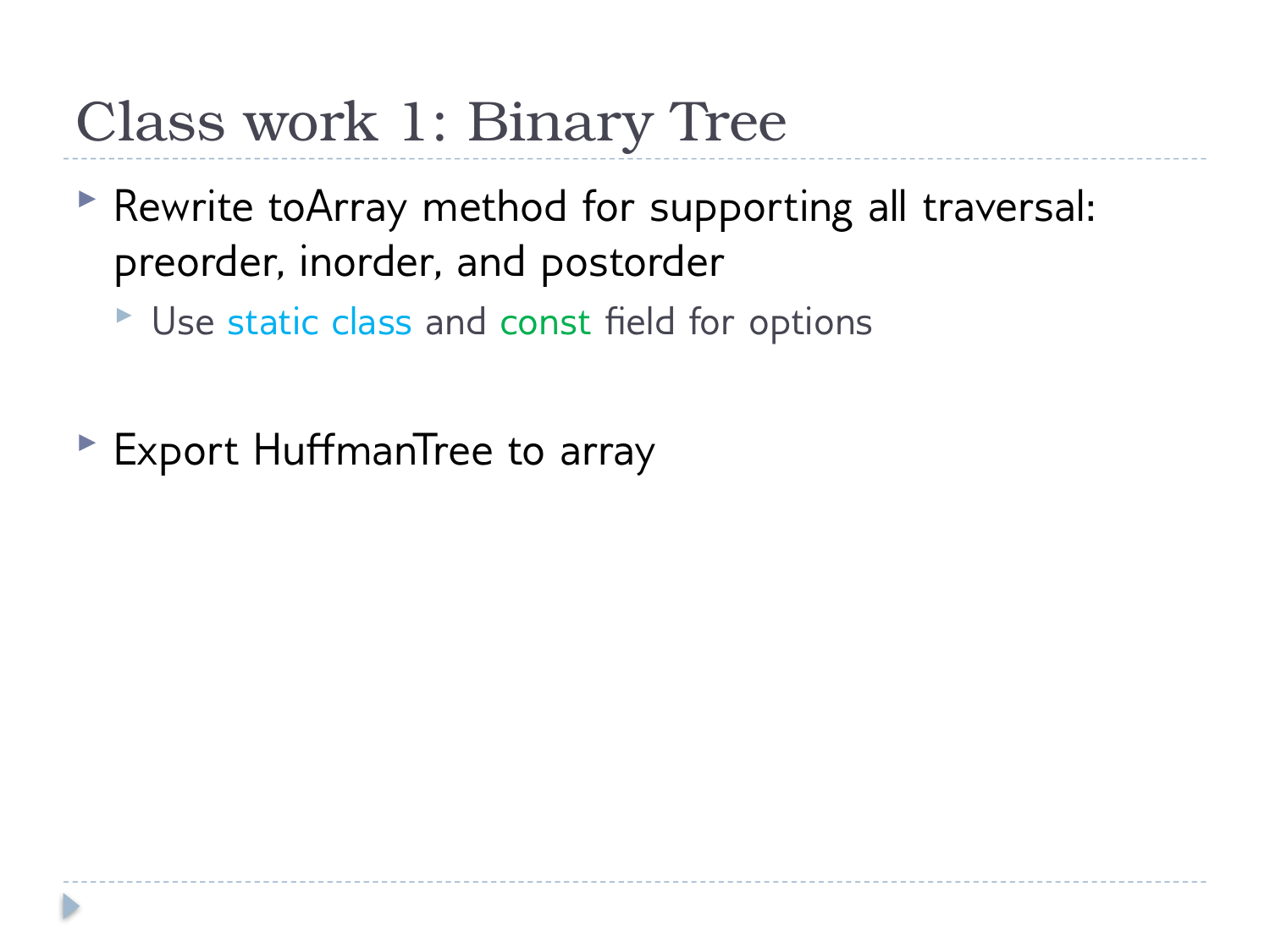

# Class work 1: Binary Tree
Rewrite toArray method for supporting all traversal: preorder, inorder, and postorder
Use static class and const field for options

Export HuffmanTree to array